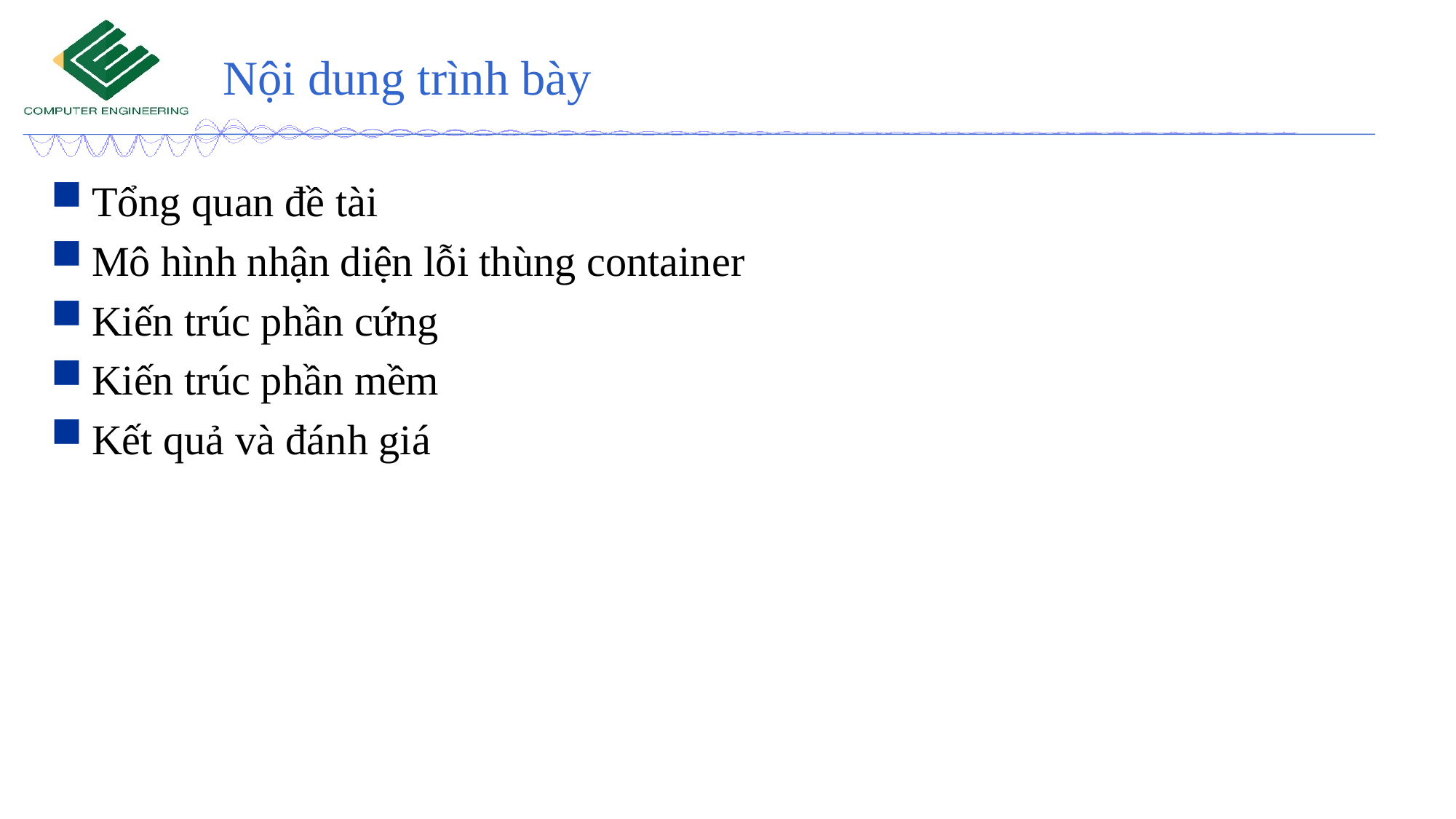

# Nội dung trình bày
Tổng quan đề tài
Mô hình nhận diện lỗi thùng container
Kiến trúc phần cứng
Kiến trúc phần mềm
Kết quả và đánh giá